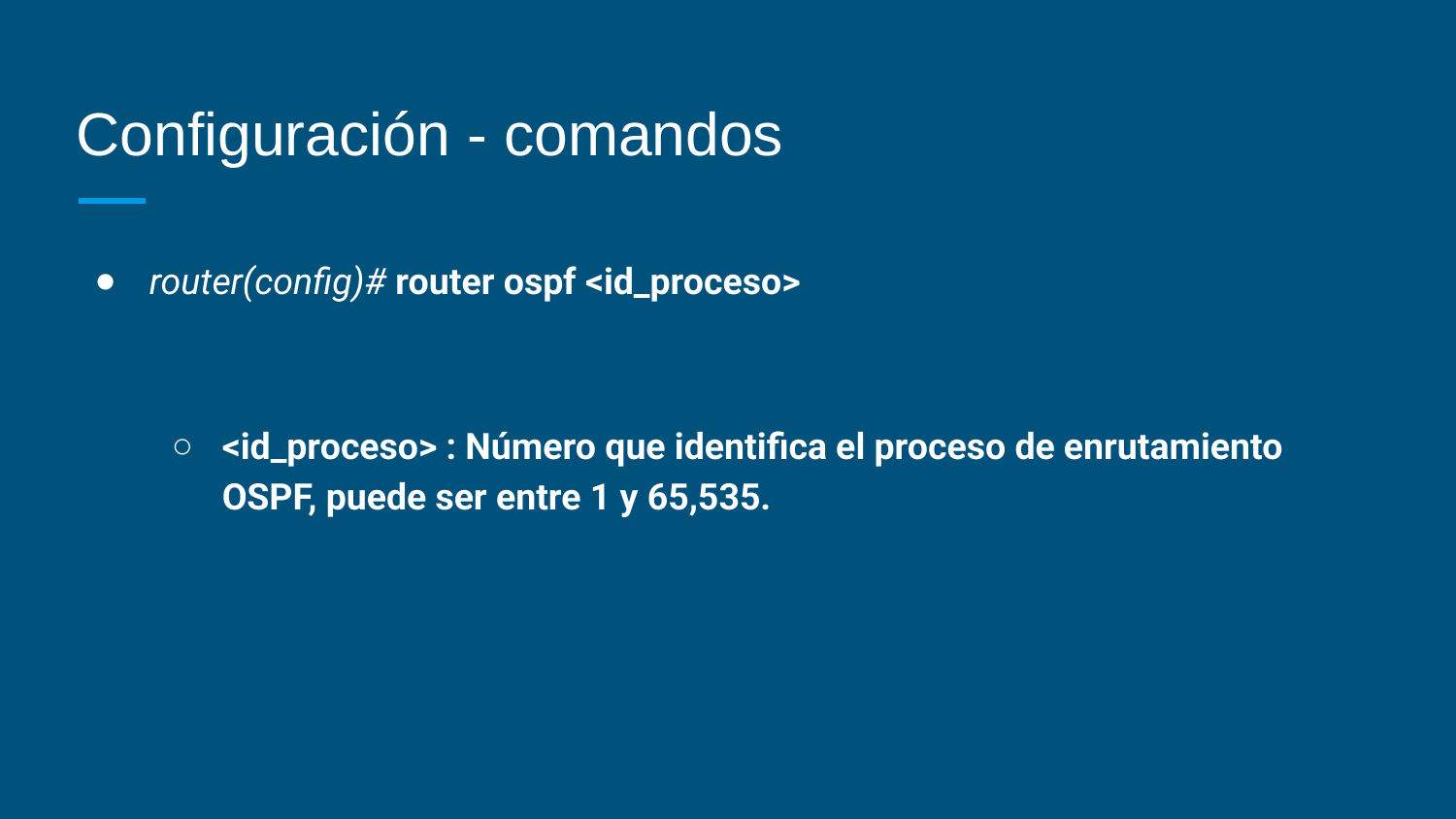

# Configuración - comandos
router(config)# router ospf <id_proceso>

<id_proceso> : Número que identifica el proceso de enrutamiento OSPF, puede ser entre 1 y 65,535.